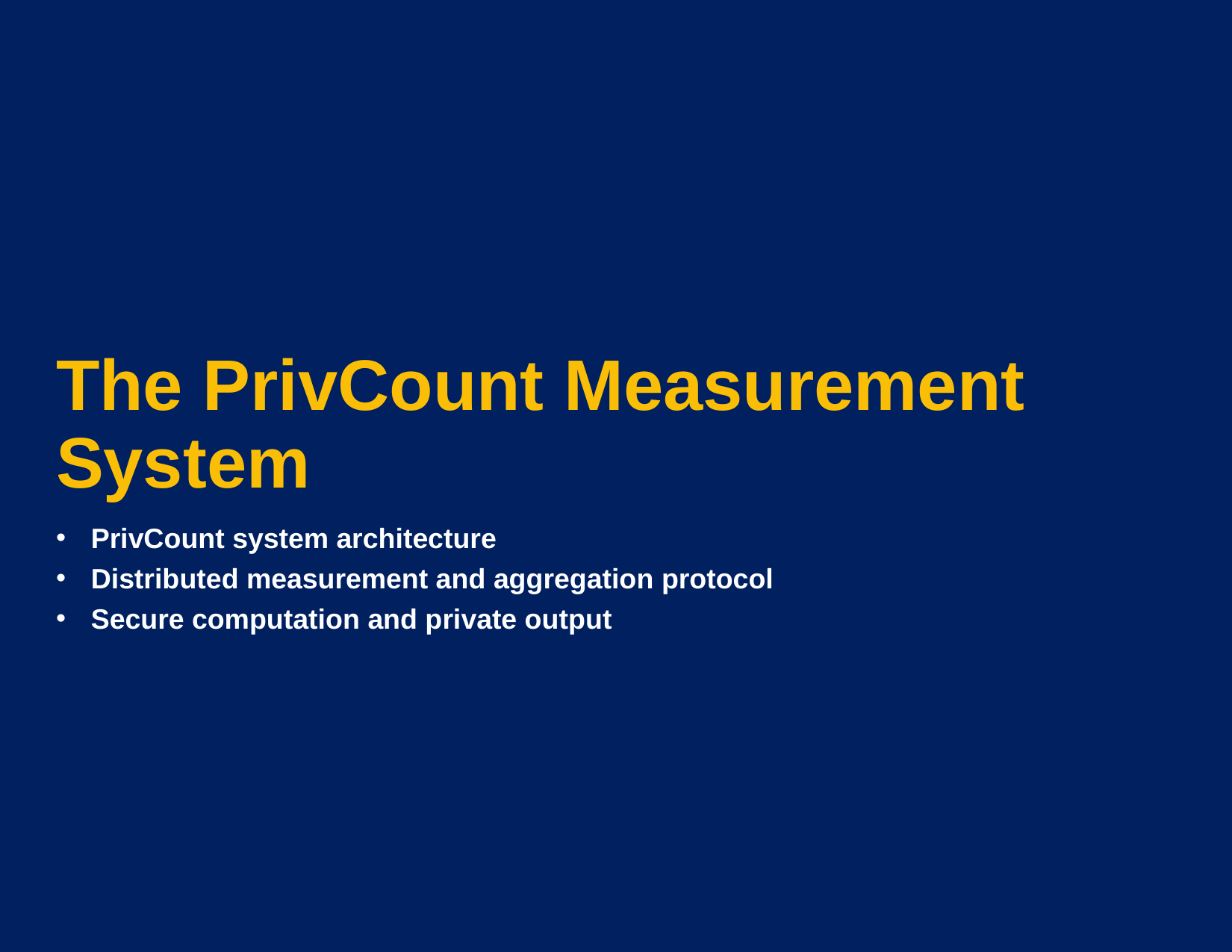

# The PrivCount Measurement System
PrivCount system architecture
Distributed measurement and aggregation protocol
Secure computation and private output